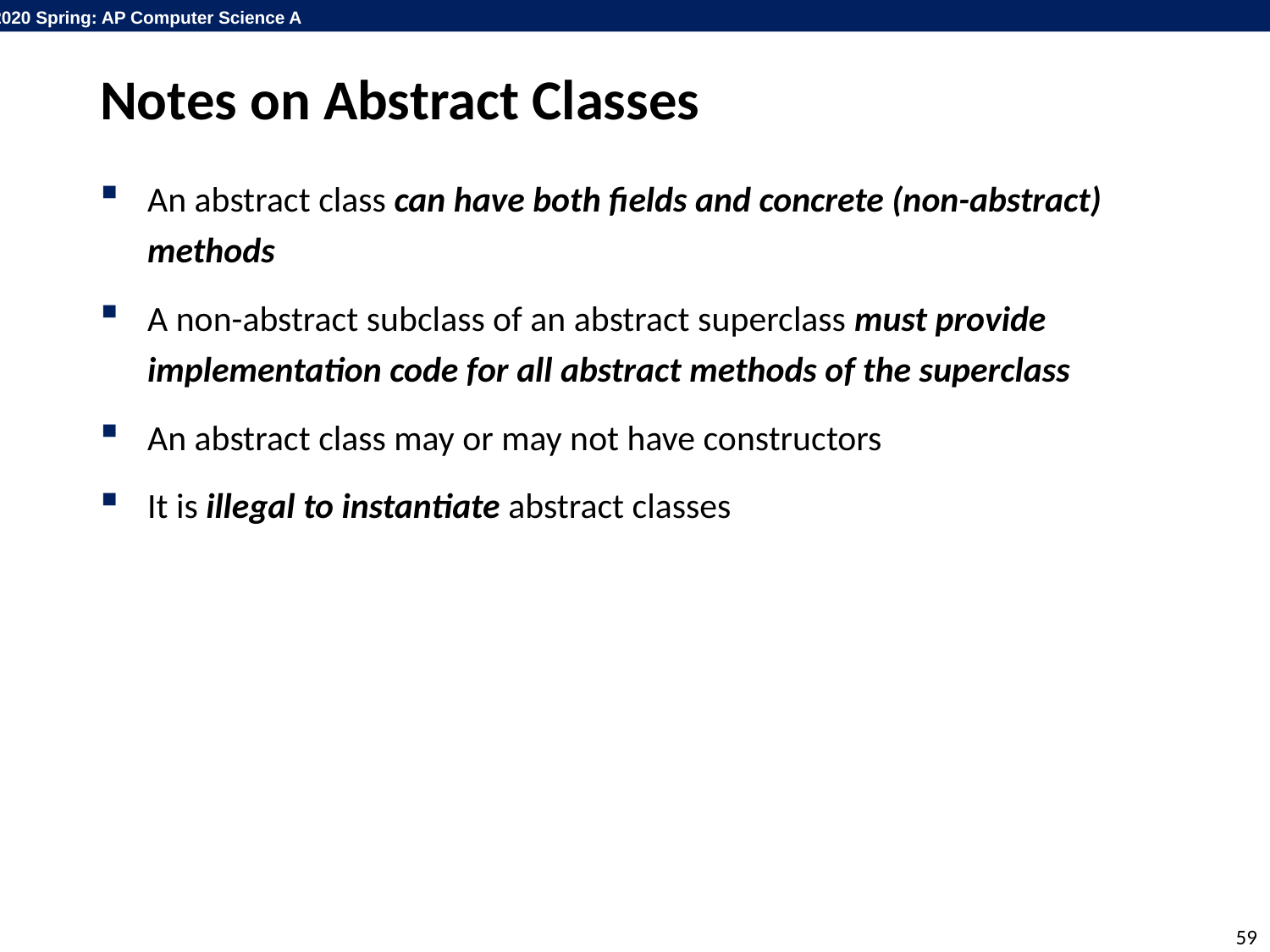

# Notes on Abstract Classes
An abstract class can have both fields and concrete (non-abstract) methods
A non-abstract subclass of an abstract superclass must provide implementation code for all abstract methods of the superclass
An abstract class may or may not have constructors
It is illegal to instantiate abstract classes
59